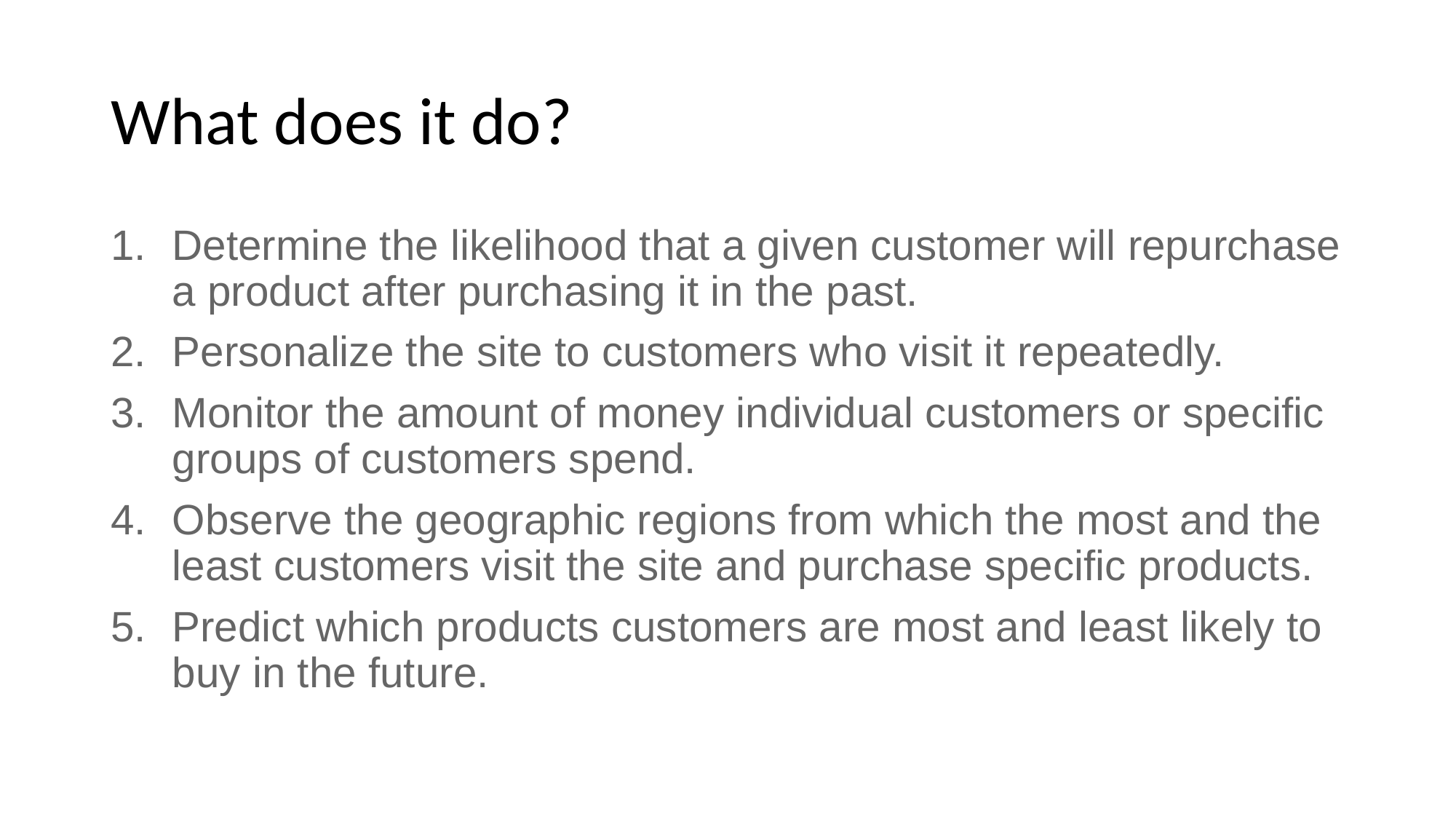

# What does it do?
Determine the likelihood that a given customer will repurchase a product after purchasing it in the past.
Personalize the site to customers who visit it repeatedly.
Monitor the amount of money individual customers or specific groups of customers spend.
Observe the geographic regions from which the most and the least customers visit the site and purchase specific products.
Predict which products customers are most and least likely to buy in the future.